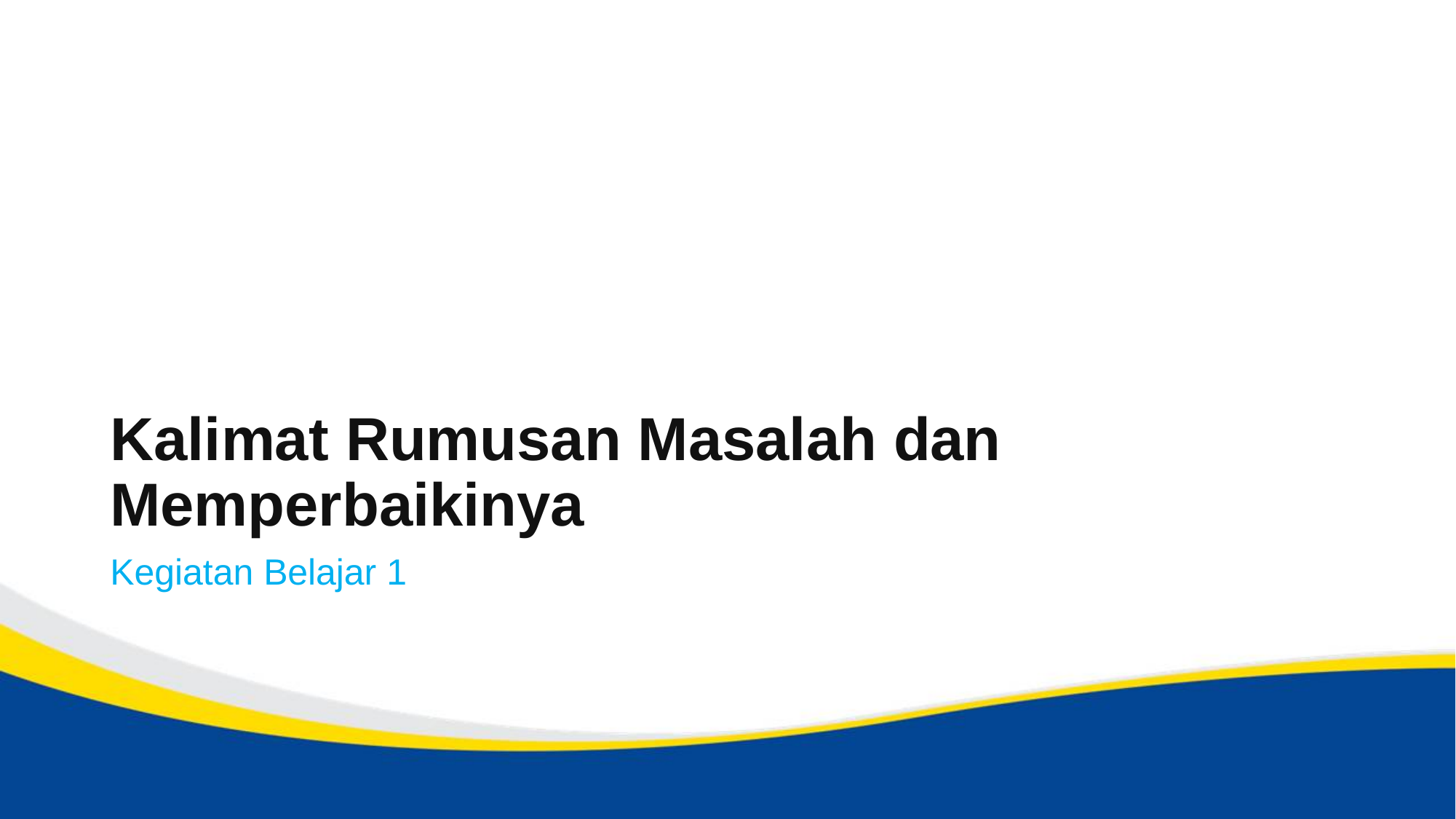

# Kalimat Rumusan Masalah dan Memperbaikinya
Kegiatan Belajar 1